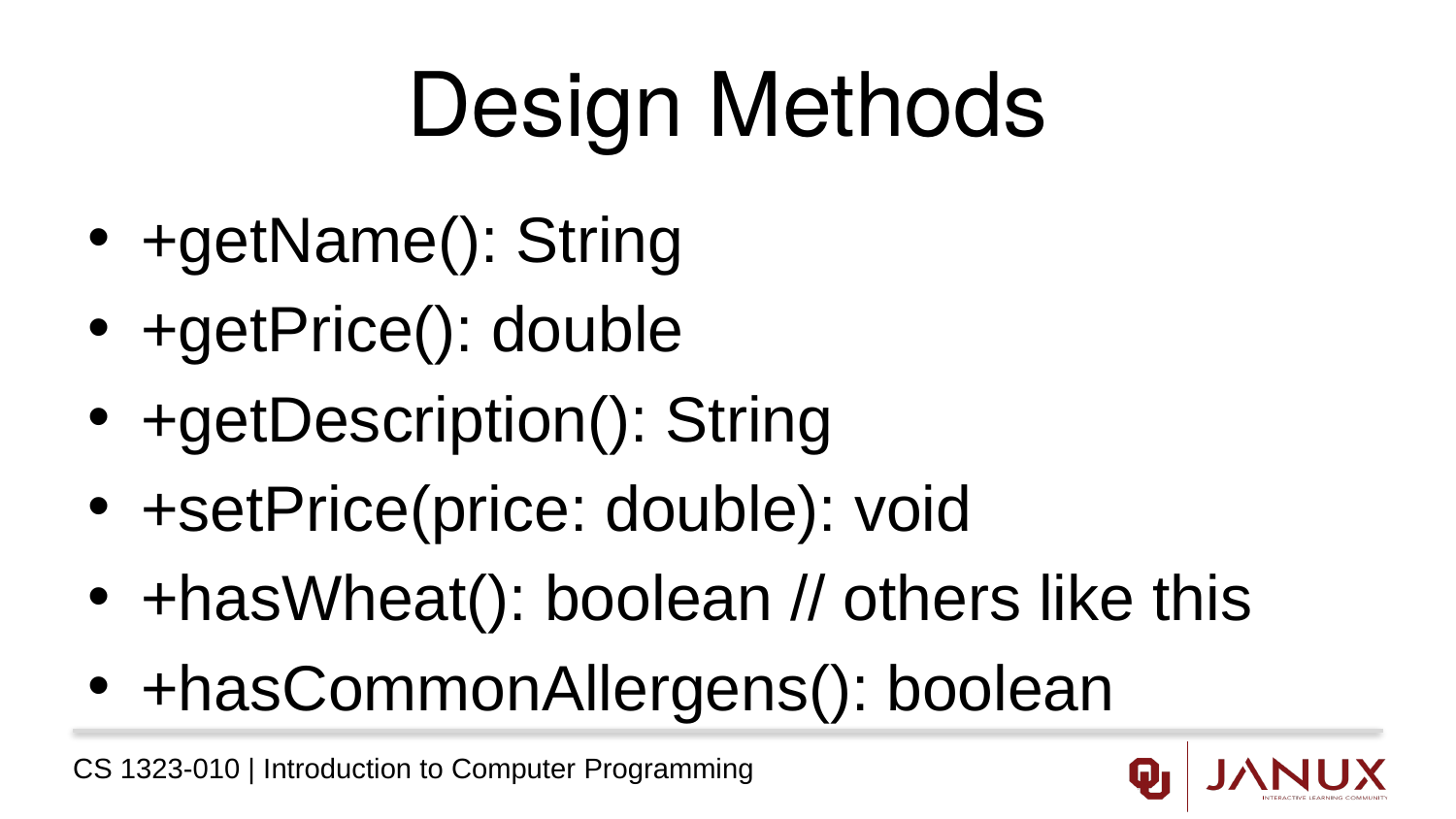

# Design Methods
+getName(): String
+getPrice(): double
+getDescription(): String
+setPrice(price: double): void
+hasWheat(): boolean // others like this
+hasCommonAllergens(): boolean